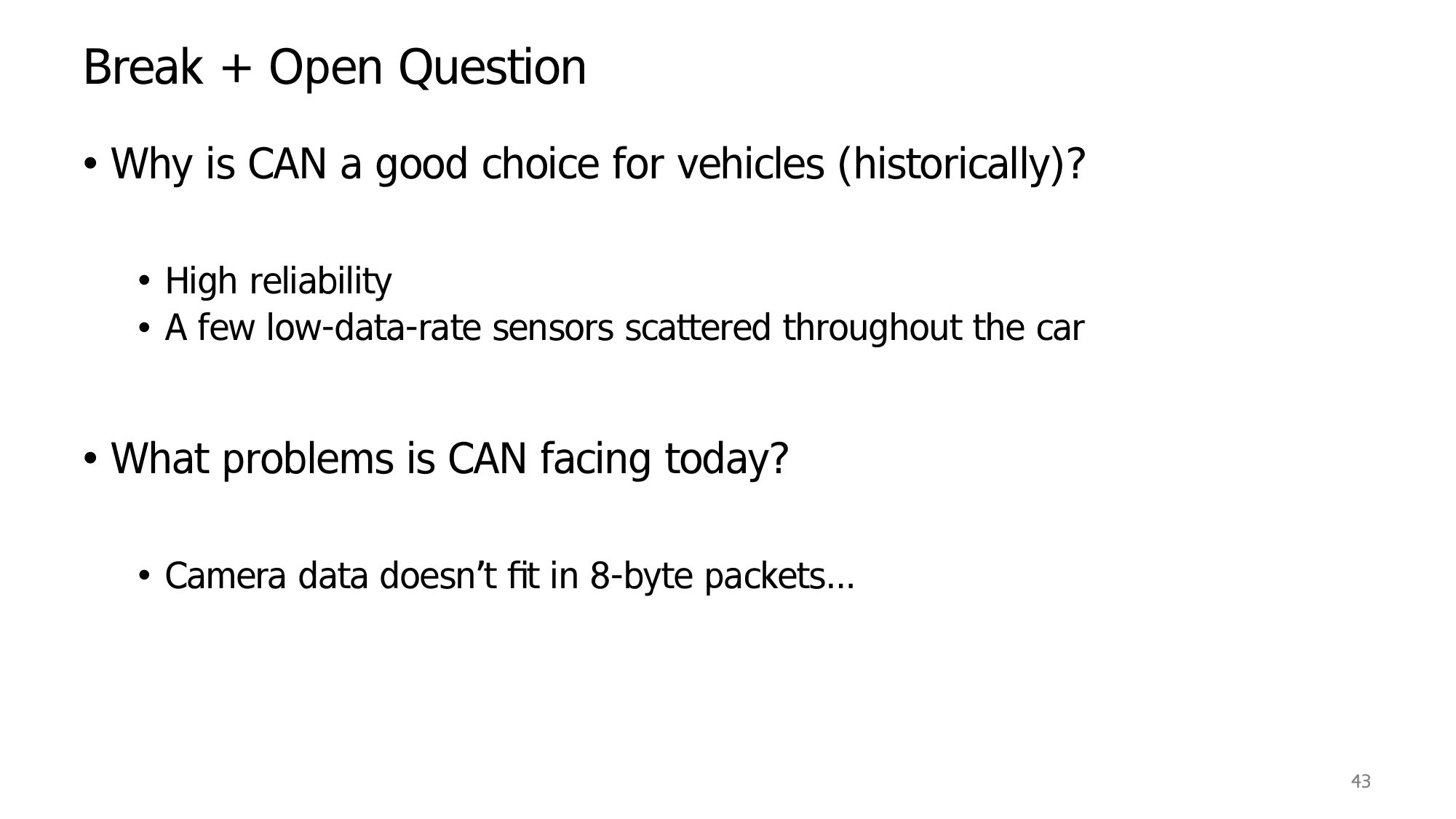

# Break + Open Question
Why is CAN a good choice for vehicles (historically)?

High reliability
A few low-data-rate sensors scattered throughout the car

What problems is CAN facing today?

Camera data doesn’t fit in 8-byte packets…
43